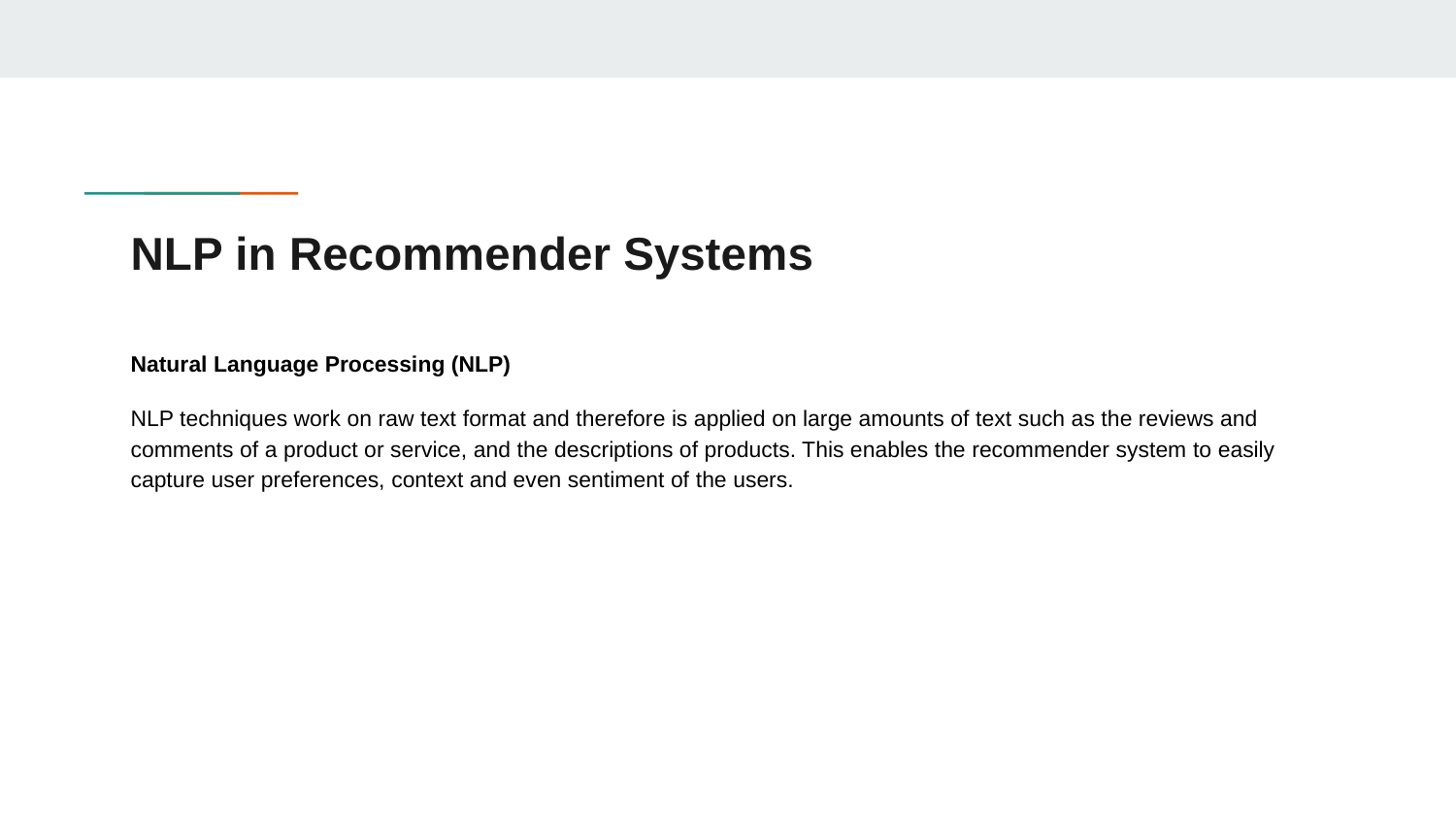

# NLP in Recommender Systems
Natural Language Processing (NLP)
NLP techniques work on raw text format and therefore is applied on large amounts of text such as the reviews and comments of a product or service, and the descriptions of products. This enables the recommender system to easily capture user preferences, context and even sentiment of the users.